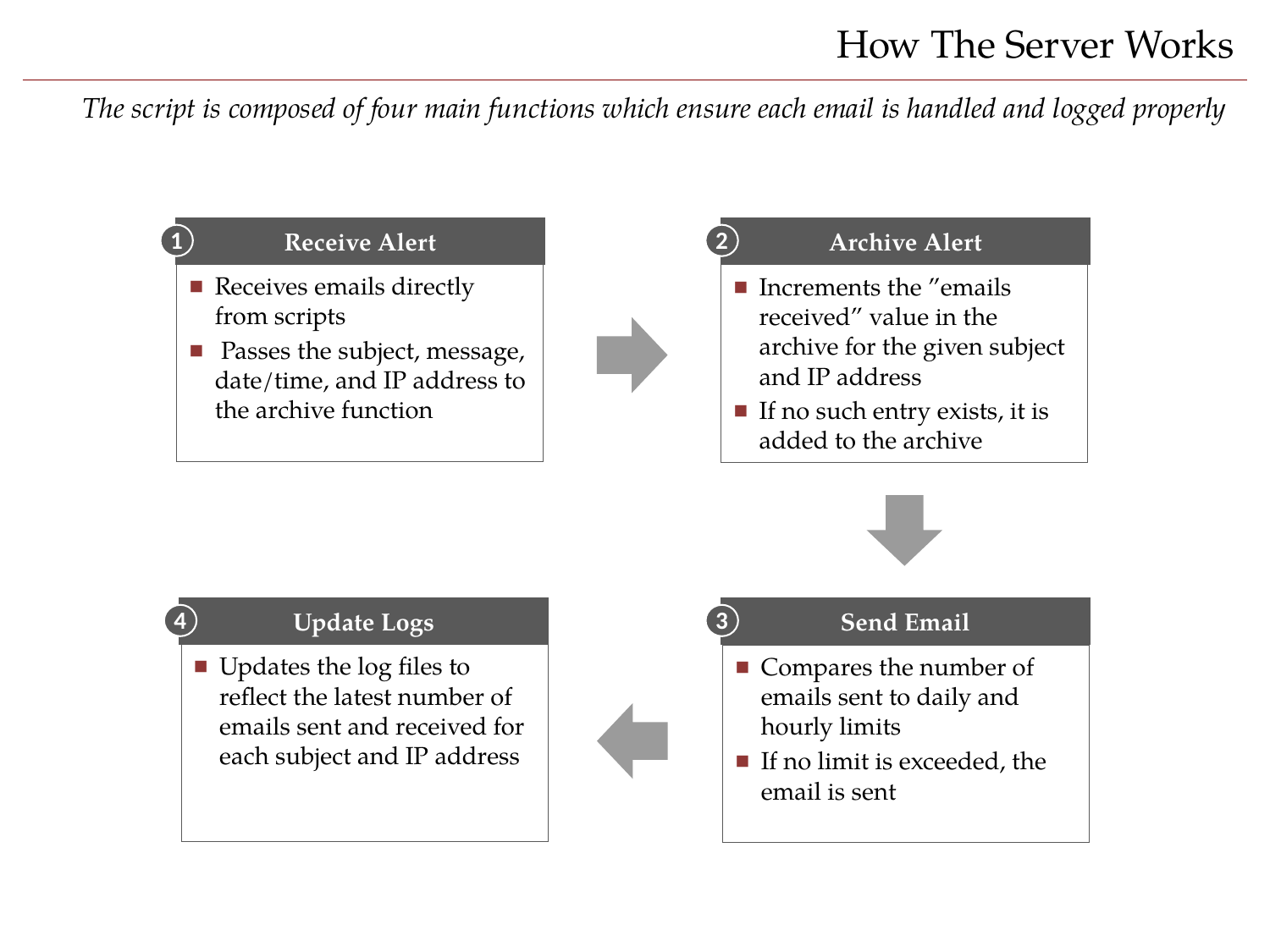

# How The Server Works
The script is composed of four main functions which ensure each email is handled and logged properly
Receive Alert
1

Receives emails directly from scripts
 Passes the subject, message, date/time, and IP address to the archive function
Archive Alert
2

Increments the ”emails received” value in the archive for the given subject and IP address
If no such entry exists, it is added to the archive

Update Logs
Send Email
4
3

Updates the log files to reflect the latest number of emails sent and received for each subject and IP address
Compares the number of emails sent to daily and hourly limits
If no limit is exceeded, the email is sent